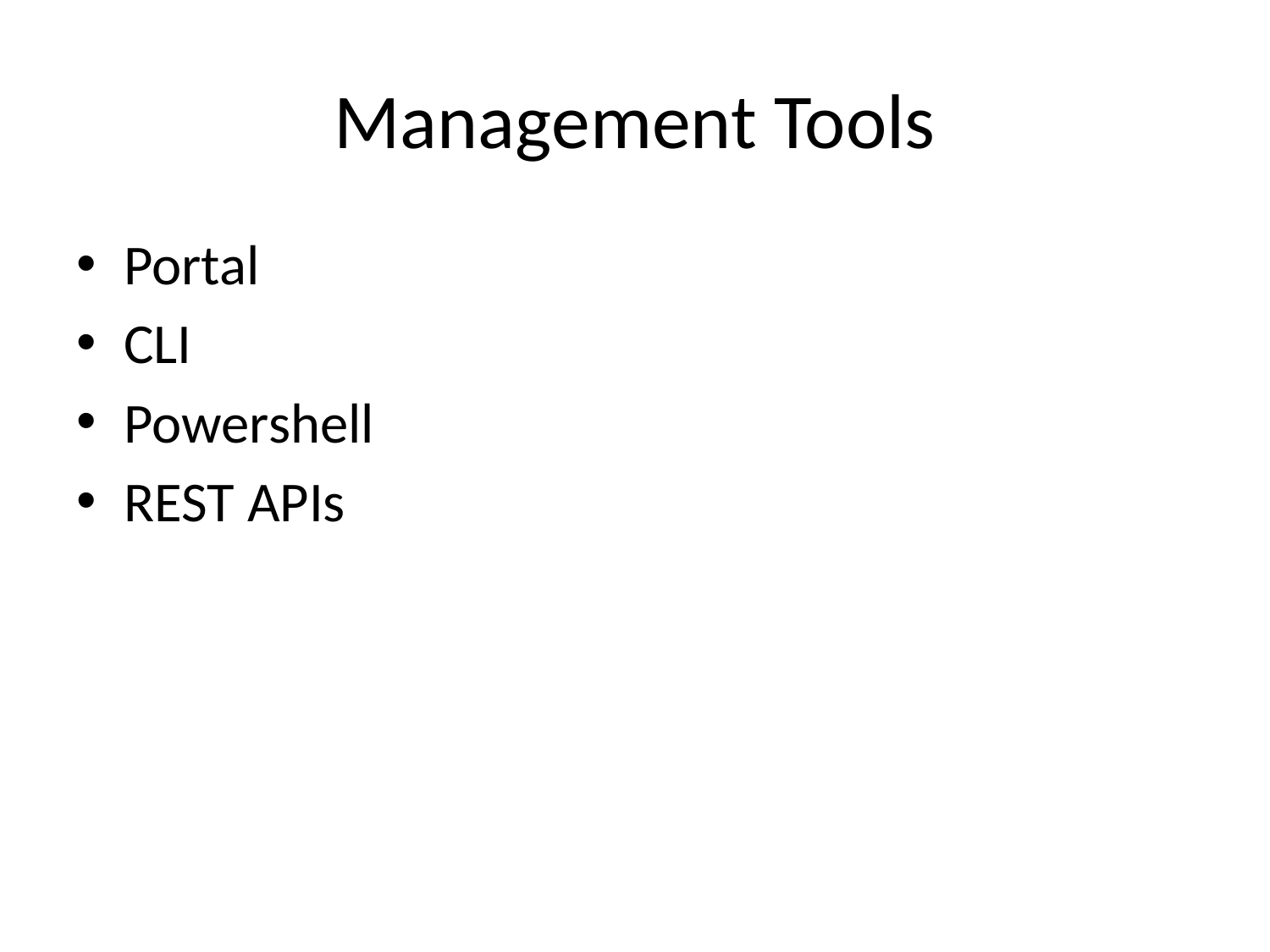

# Management Tools
Portal
CLI
Powershell
REST APIs